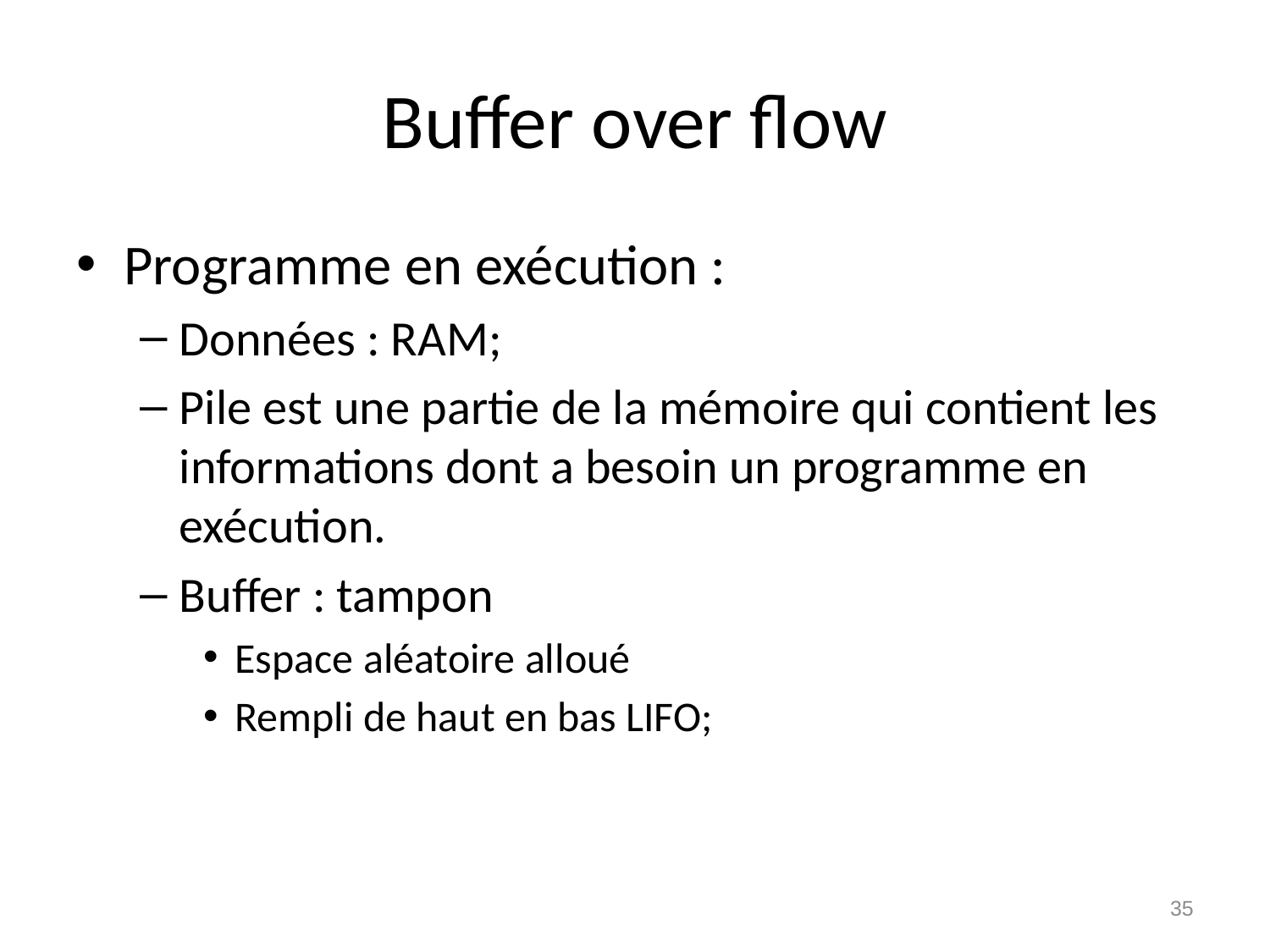

# Buffer over flow
Programme en exécution :
Données : RAM;
Pile est une partie de la mémoire qui contient les informations dont a besoin un programme en exécution.
Buffer : tampon
Espace aléatoire alloué
Rempli de haut en bas LIFO;

35